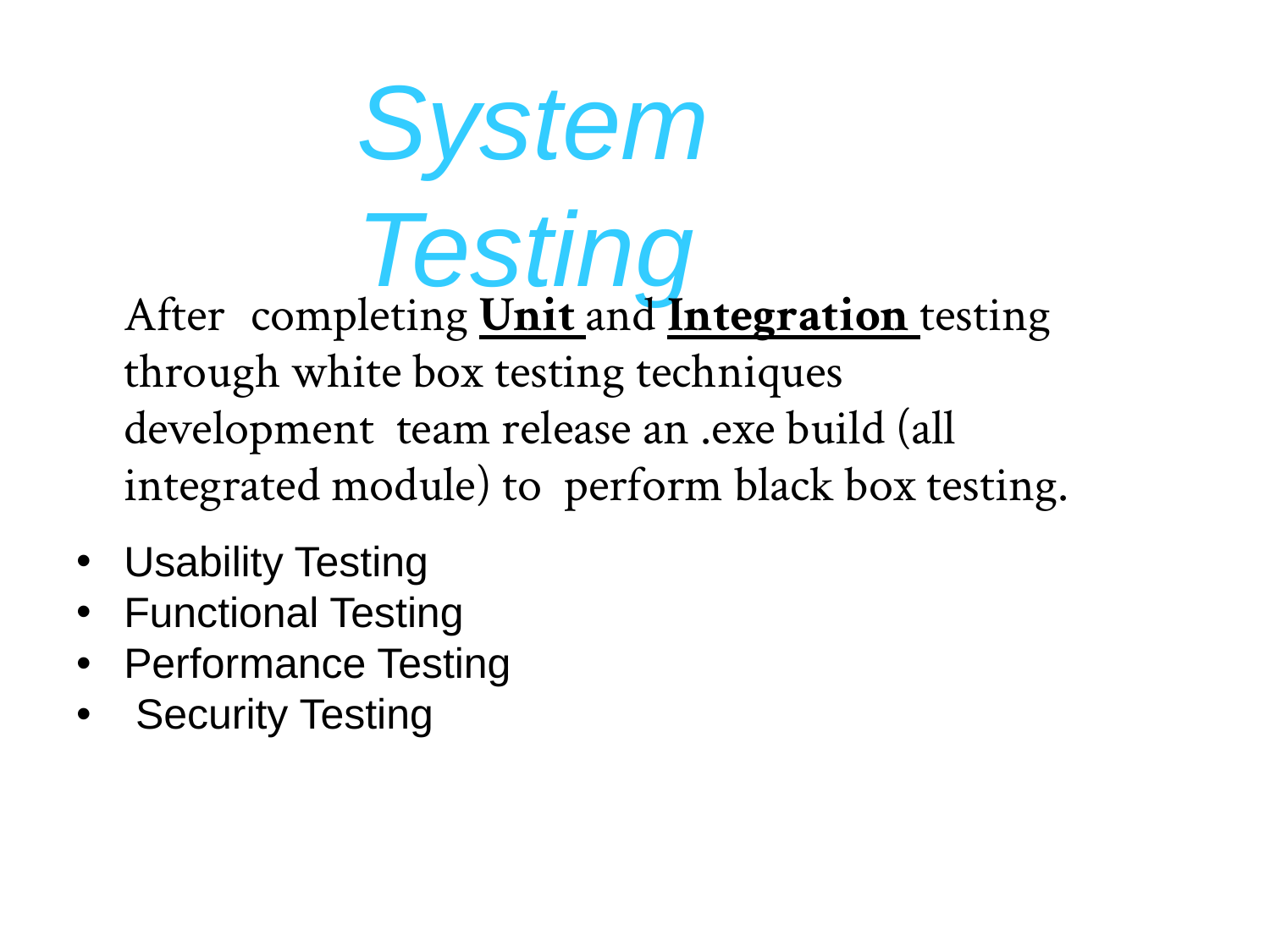

# System Testing
After	completing Unit and Integration testing  through white box testing techniques development  team release an .exe build (all integrated module) to  perform black box testing.
•
•
•
•
Usability Testing  Functional Testing  Performance Testing  Security Testing